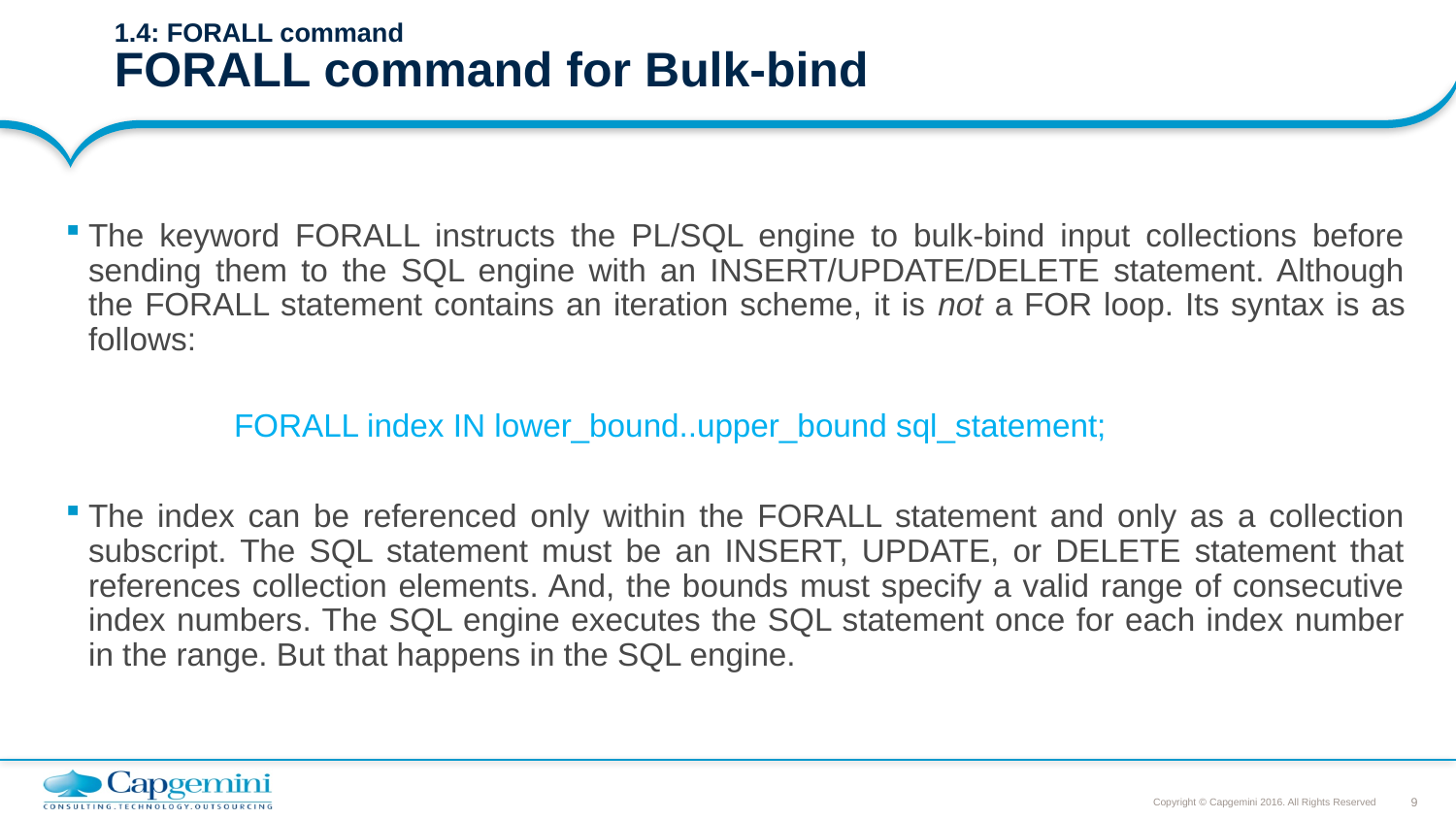

# 1.4: FORALL command FORALL command for Bulk-bind

The keyword FORALL instructs the PL/SQL engine to bulk-bind input collections before sending them to the SQL engine with an INSERT/UPDATE/DELETE statement. Although the FORALL statement contains an iteration scheme, it is not a FOR loop. Its syntax is as follows:

		FORALL index IN lower_bound..upper_bound sql_statement;

The index can be referenced only within the FORALL statement and only as a collection subscript. The SQL statement must be an INSERT, UPDATE, or DELETE statement that references collection elements. And, the bounds must specify a valid range of consecutive index numbers. The SQL engine executes the SQL statement once for each index number in the range. But that happens in the SQL engine.